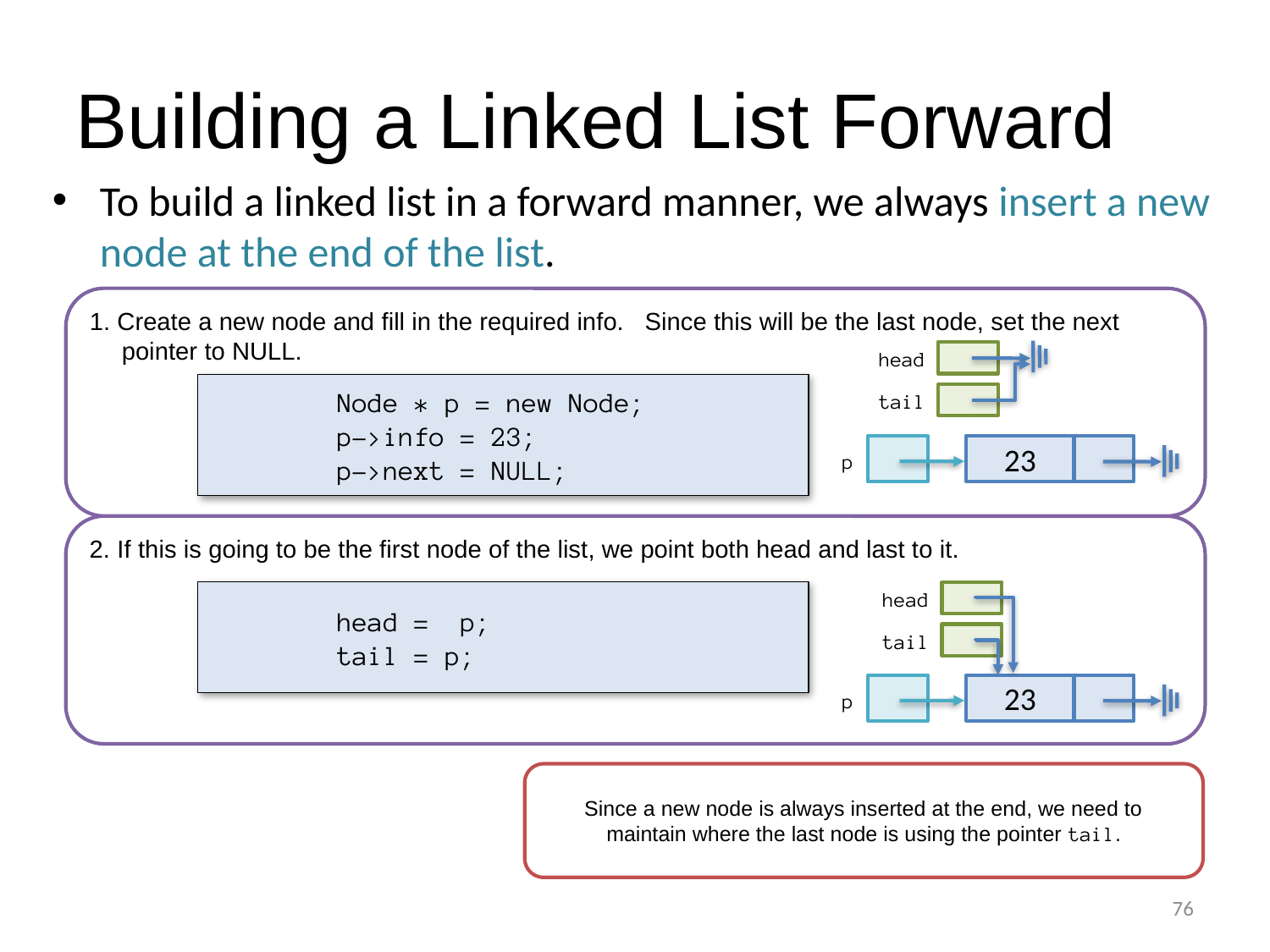

Building a Linked List Forward
To build a linked list in a forward manner, we always insert a new node at the end of the list.

1. Create a new node and fill in the required info.   Since this will be the last node, set the next pointer to NULL.
head

	Node * p = new Node;
	p->info = 23;
	p->next = NULL;
tail

23

p

2. If this is going to be the first node of the list, we point both head and last to it.
head
	head =  p;
	tail = p;

tail

23

p

Since a new node is always inserted at the end, we need to maintain where the last node is using the pointer tail.
76